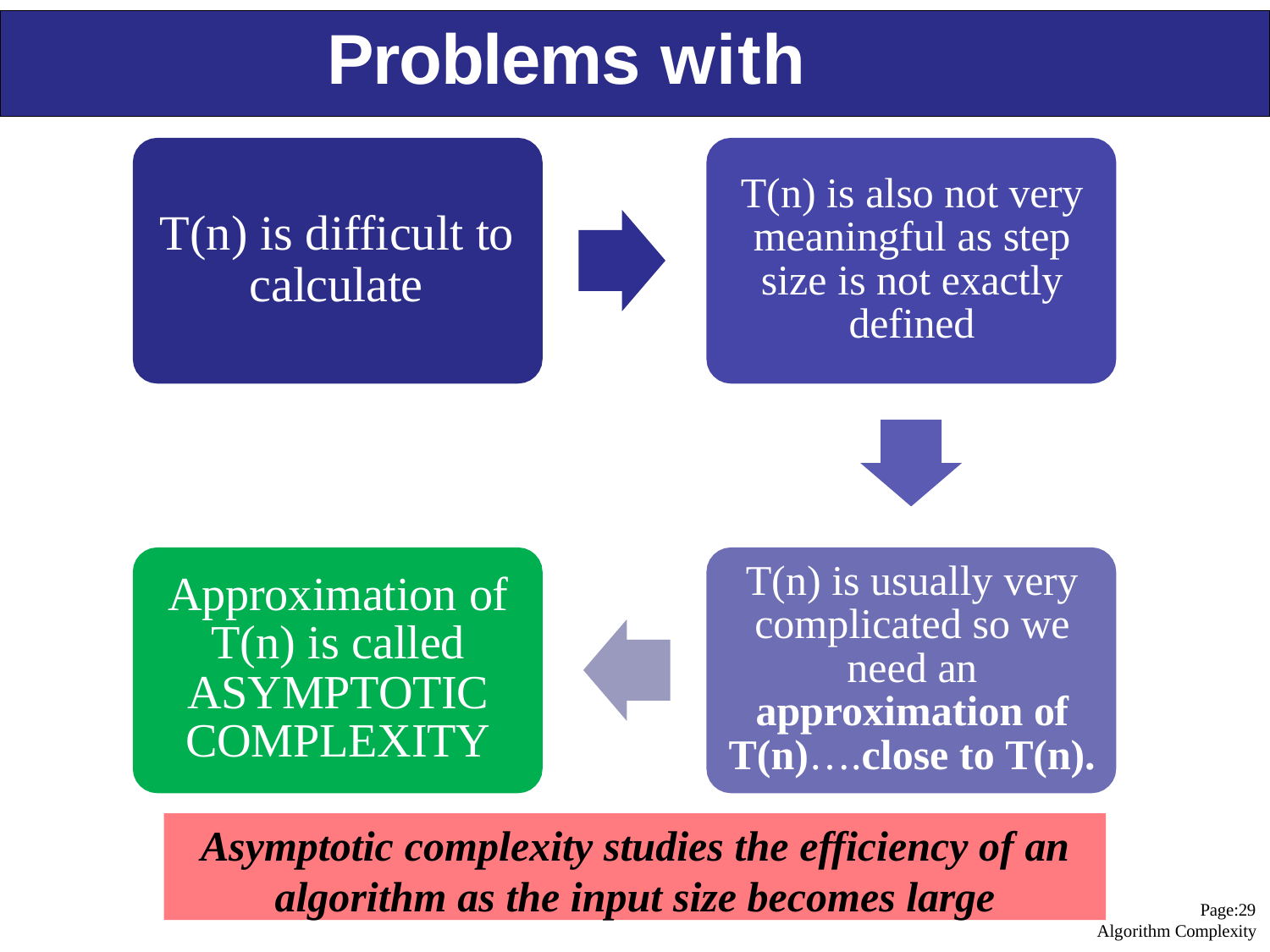

# Problems with T(n)

T(n) is also not very meaningful as step size is not exactly defined
T(n) is difficult to calculate

T(n) is usually very complicated so we need an approximation of T(n)….close to T(n).
Approximation of T(n) is called ASYMPTOTIC COMPLEXITY

Asymptotic complexity studies the efficiency of an
algorithm as the input size becomes large
Page:29
Algorithm Complexity